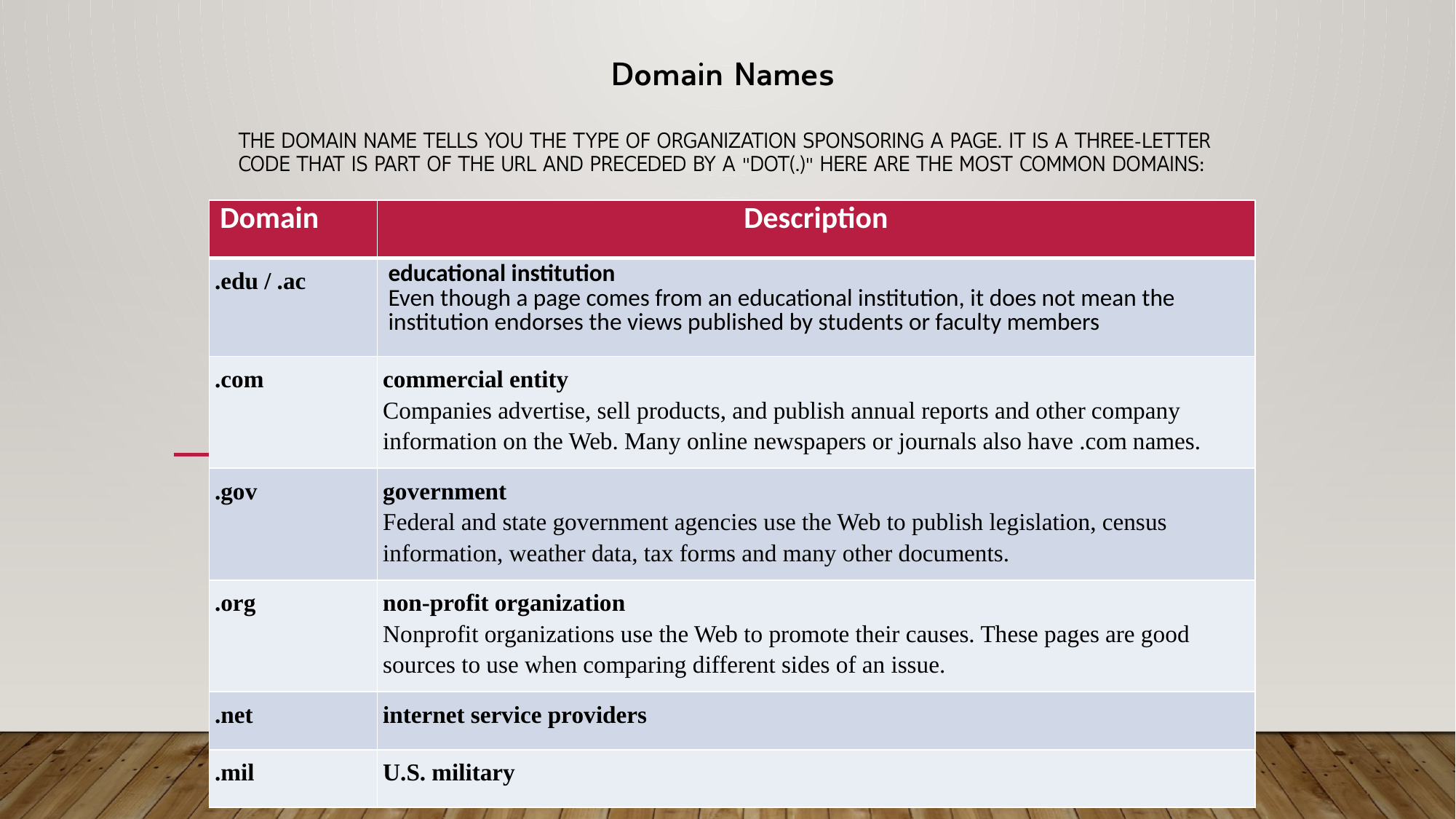

Domain Names
# The domain name tells you the type of organization sponsoring a page. It is a three-letter code that is part of the URL and preceded by a "dot(.)" Here are the most common domains:
| Domain | Description |
| --- | --- |
| .edu / .ac | educational institution Even though a page comes from an educational institution, it does not mean the institution endorses the views published by students or faculty members |
| .com | commercial entity Companies advertise, sell products, and publish annual reports and other company information on the Web. Many online newspapers or journals also have .com names. |
| .gov | government Federal and state government agencies use the Web to publish legislation, census information, weather data, tax forms and many other documents. |
| .org | non-profit organization Nonprofit organizations use the Web to promote their causes. These pages are good sources to use when comparing different sides of an issue. |
| .net | internet service providers |
| .mil | U.S. military |